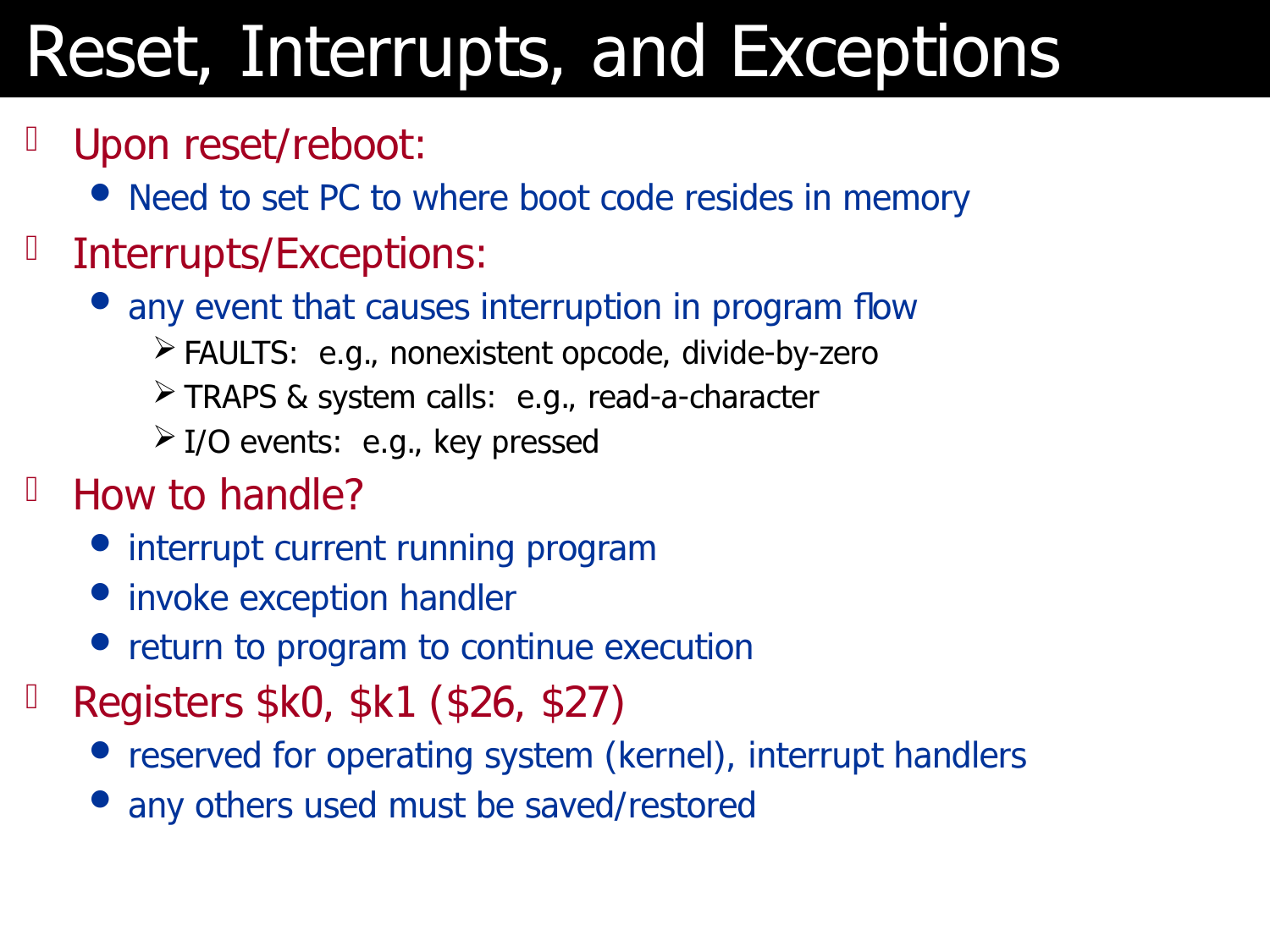

# Reset, Interrupts, and Exceptions
Upon reset/reboot:
Need to set PC to where boot code resides in memory
Interrupts/Exceptions:
any event that causes interruption in program flow
FAULTS:  e.g., nonexistent opcode, divide-by-zero
TRAPS & system calls:  e.g., read-a-character
I/O events:  e.g., key pressed
How to handle?
interrupt current running program
invoke exception handler
return to program to continue execution
Registers $k0, $k1 ($26, $27)
reserved for operating system (kernel), interrupt handlers
any others used must be saved/restored